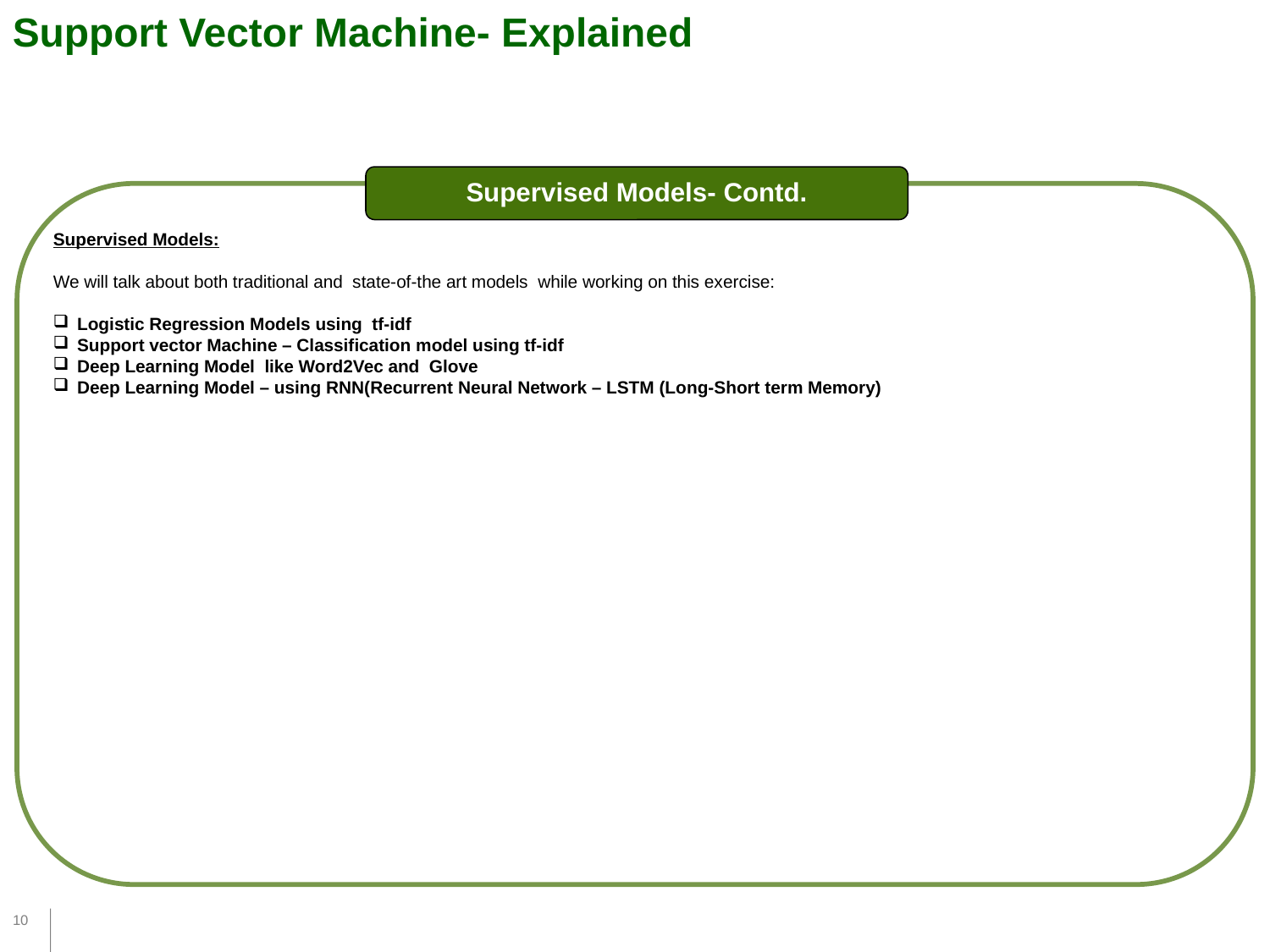

Support Vector Machine- Explained
Supervised Models- Contd.

Supervised Models:

We will talk about both traditional and  state-of-the art models  while working on this exercise:

Logistic Regression Models using  tf-idf
Support vector Machine – Classification model using tf-idf
Deep Learning Model  like Word2Vec and  Glove
Deep Learning Model – using RNN(Recurrent Neural Network – LSTM (Long-Short term Memory)